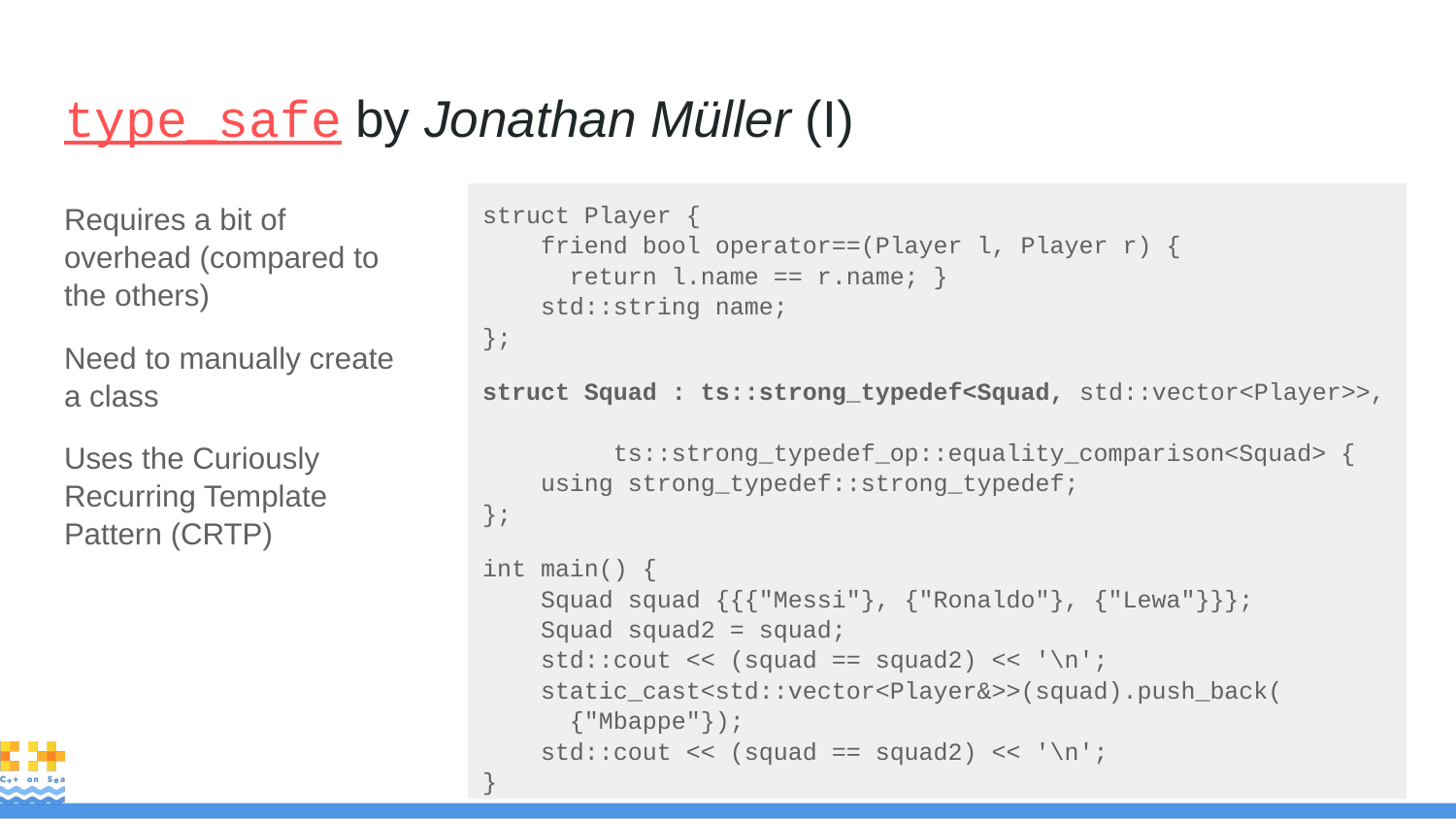

# type_safe by Jonathan Müller (I)
Requires a bit of overhead (compared to the others)
Need to manually create a class
Uses the Curiously Recurring Template Pattern (CRTP)
struct Player {
    friend bool operator==(Player l, Player r) {
      return l.name == r.name; }
    std::string name;
};
struct Squad : ts::strong_typedef<Squad, std::vector<Player>>,
         ts::strong_typedef_op::equality_comparison<Squad> {
    using strong_typedef::strong_typedef;
};
int main() {
    Squad squad {{{"Messi"}, {"Ronaldo"}, {"Lewa"}}};
    Squad squad2 = squad;
    std::cout << (squad == squad2) << '\n';
    static_cast<std::vector<Player&>>(squad).push_back(
      {"Mbappe"});
    std::cout << (squad == squad2) << '\n';
}